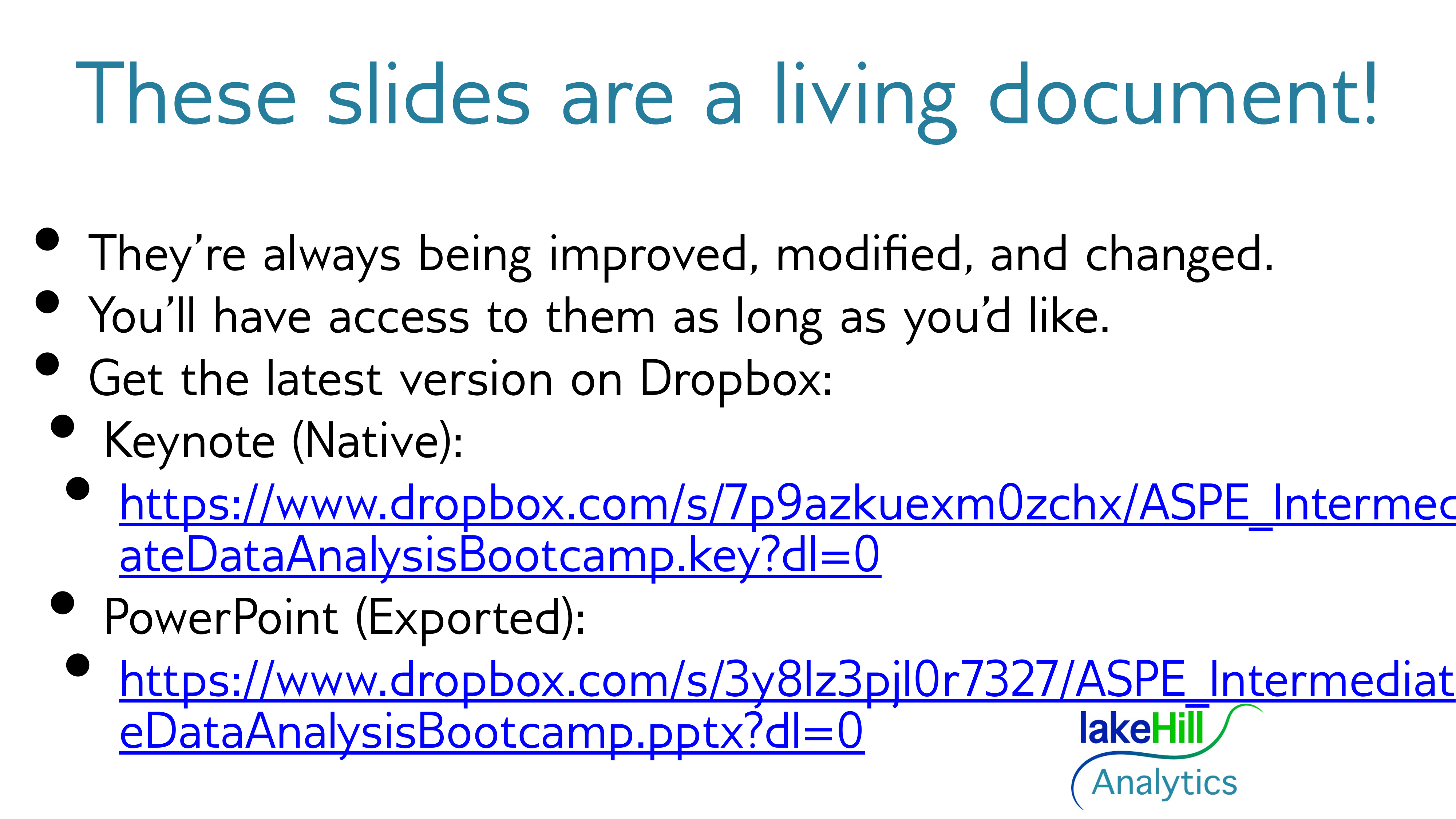

# These slides are a living document!
They’re always being improved, modified, and changed.
You’ll have access to them as long as you’d like.
Get the latest version on Dropbox:
Keynote (Native):
https://www.dropbox.com/s/7p9azkuexm0zchx/ASPE_IntermediateDataAnalysisBootcamp.key?dl=0
PowerPoint (Exported):
https://www.dropbox.com/s/3y8lz3pjl0r7327/ASPE_IntermediateDataAnalysisBootcamp.pptx?dl=0